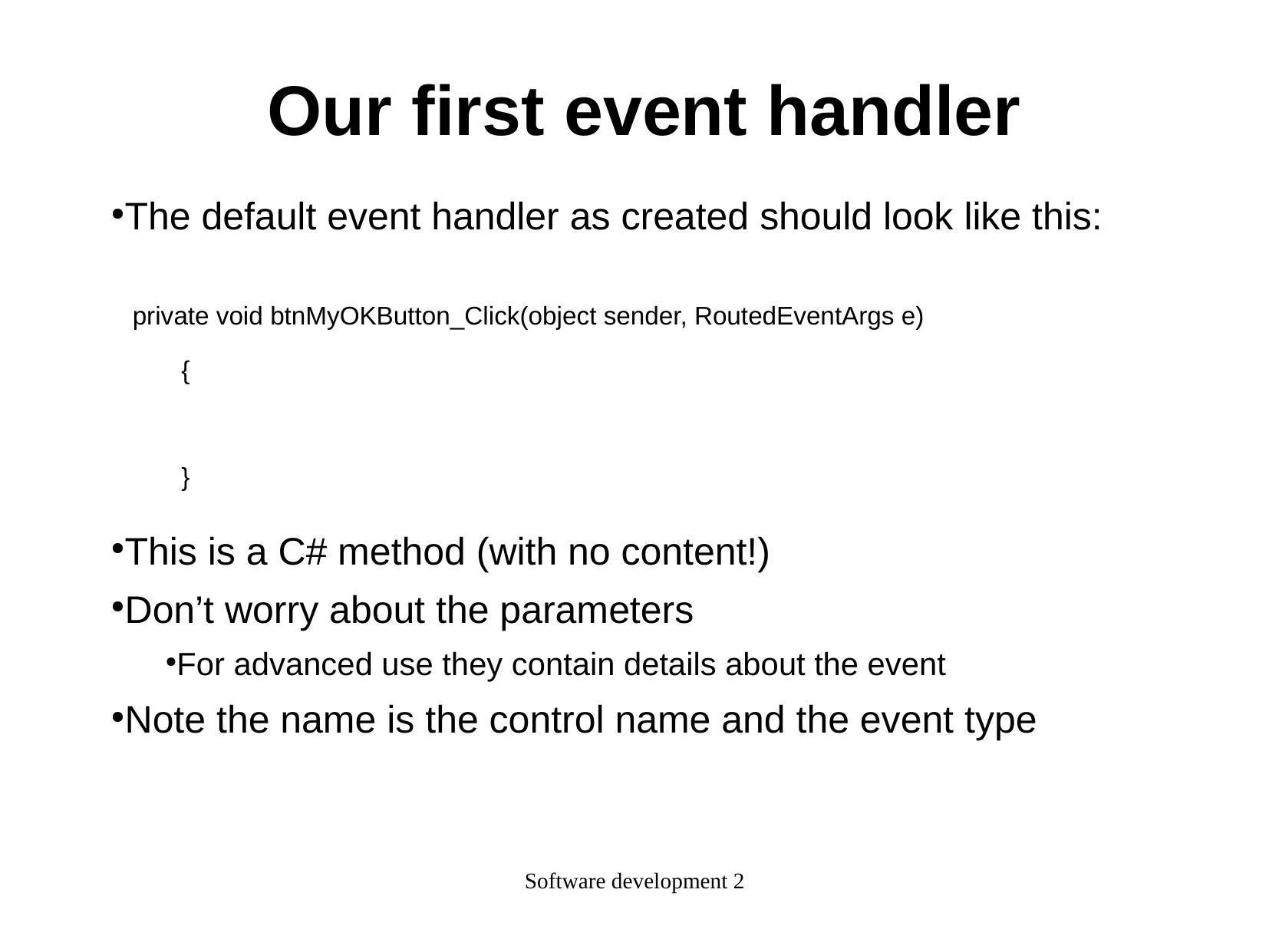

Our first event handler
The default event handler as created should look like this:

 private void btnMyOKButton_Click(object sender, RoutedEventArgs e)
        {

        }
This is a C# method (with no content!)
Don’t worry about the parameters
For advanced use they contain details about the event
Note the name is the control name and the event type

Software development 2